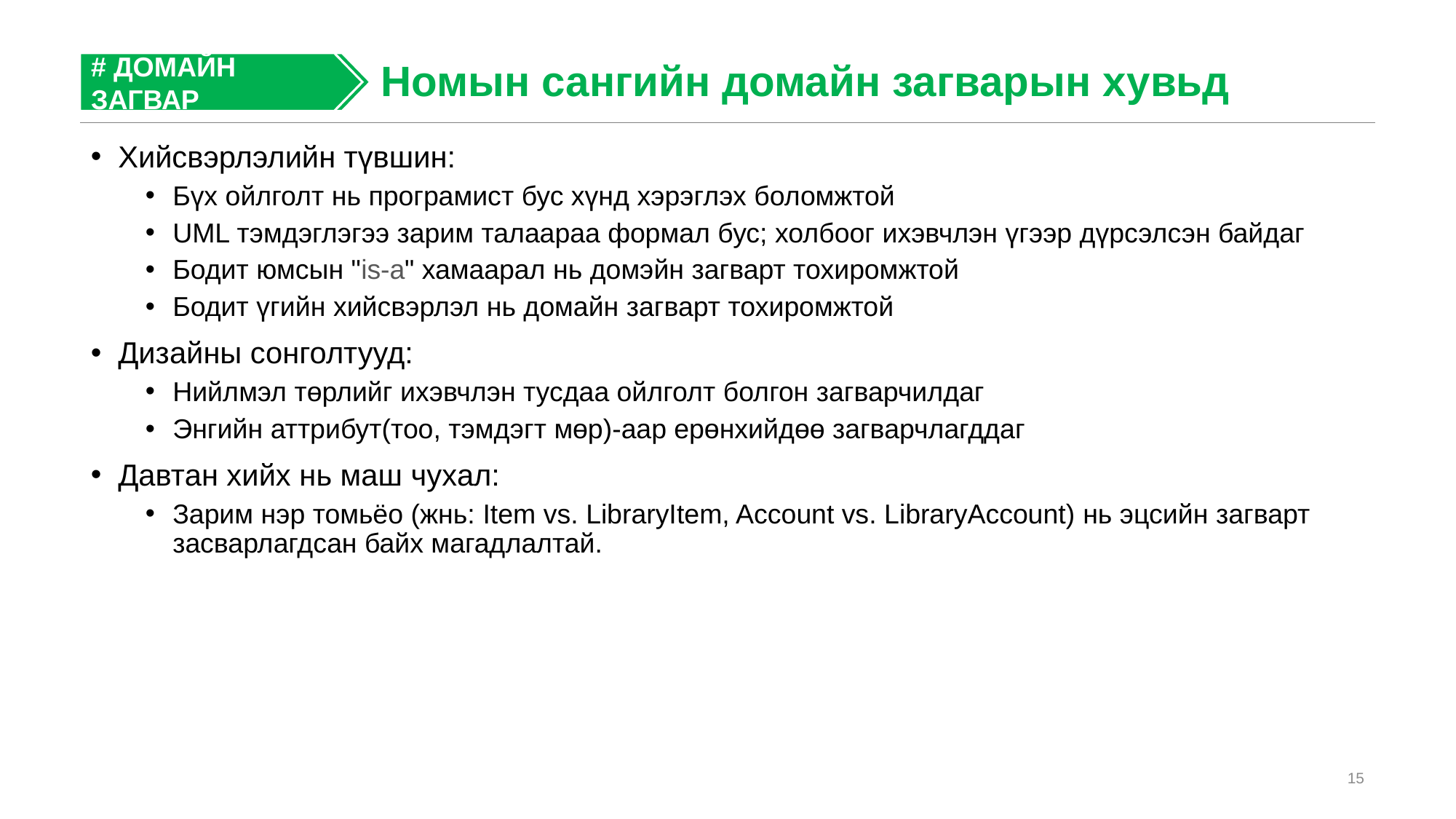

# ДОМАЙН ЗАГВАР
#
Номын сангийн домайн загварын хувьд
Хийсвэрлэлийн түвшин:
Бүх ойлголт нь програмист бус хүнд хэрэглэх боломжтой
UML тэмдэглэгээ зарим талаараа формал бус; холбоог ихэвчлэн үгээр дүрсэлсэн байдаг
Бодит юмсын "is-a" хамаарал нь домэйн загварт тохиромжтой
Бодит үгийн хийсвэрлэл нь домайн загварт тохиромжтой
Дизайны сонголтууд:
Нийлмэл төрлийг ихэвчлэн тусдаа ойлголт болгон загварчилдаг
Энгийн аттрибут(тоо, тэмдэгт мөр)-аар ерөнхийдөө загварчлагддаг
Давтан хийх нь маш чухал:
Зарим нэр томьёо (жнь: Item vs. LibraryItem, Account vs. LibraryAccount) нь эцсийн загварт засварлагдсан байх магадлалтай.
15